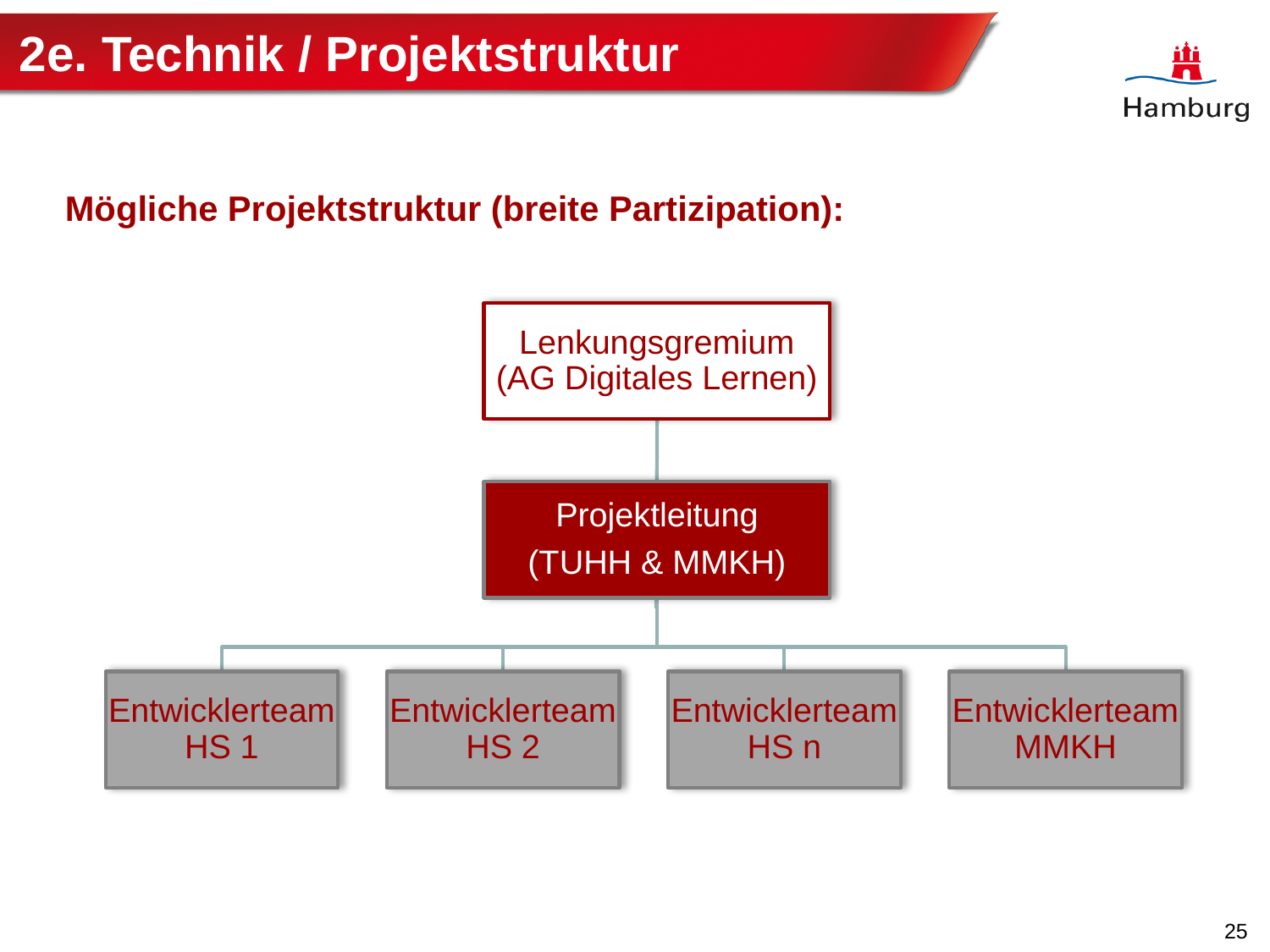

2e. Technik / Projektstruktur
# Web-Journal als hochschulübergreifende Plattform,,,,,,
Mögliche Projektstruktur (breite Partizipation):

Lenkungsgremium (AG Digitales Lernen)
,,,,,,,,
Projektleitung
(TUHH & MMKH)

Entwicklerteam HS 1
Entwicklerteam HS 2
Entwicklerteam HS n
Entwicklerteam MMKH